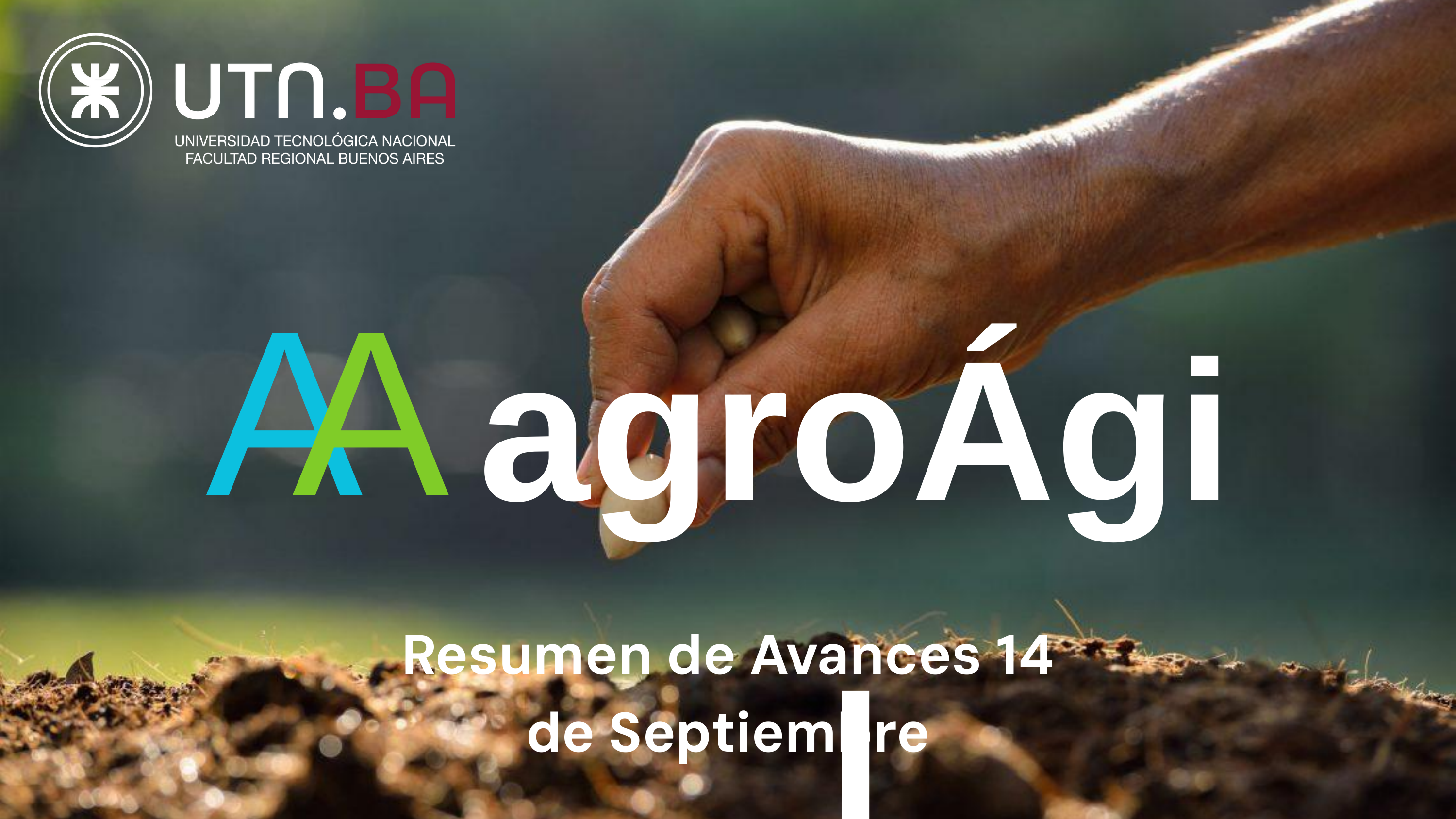

A
A
agroÁgil
Resumen de Avances 14 de Septiembre